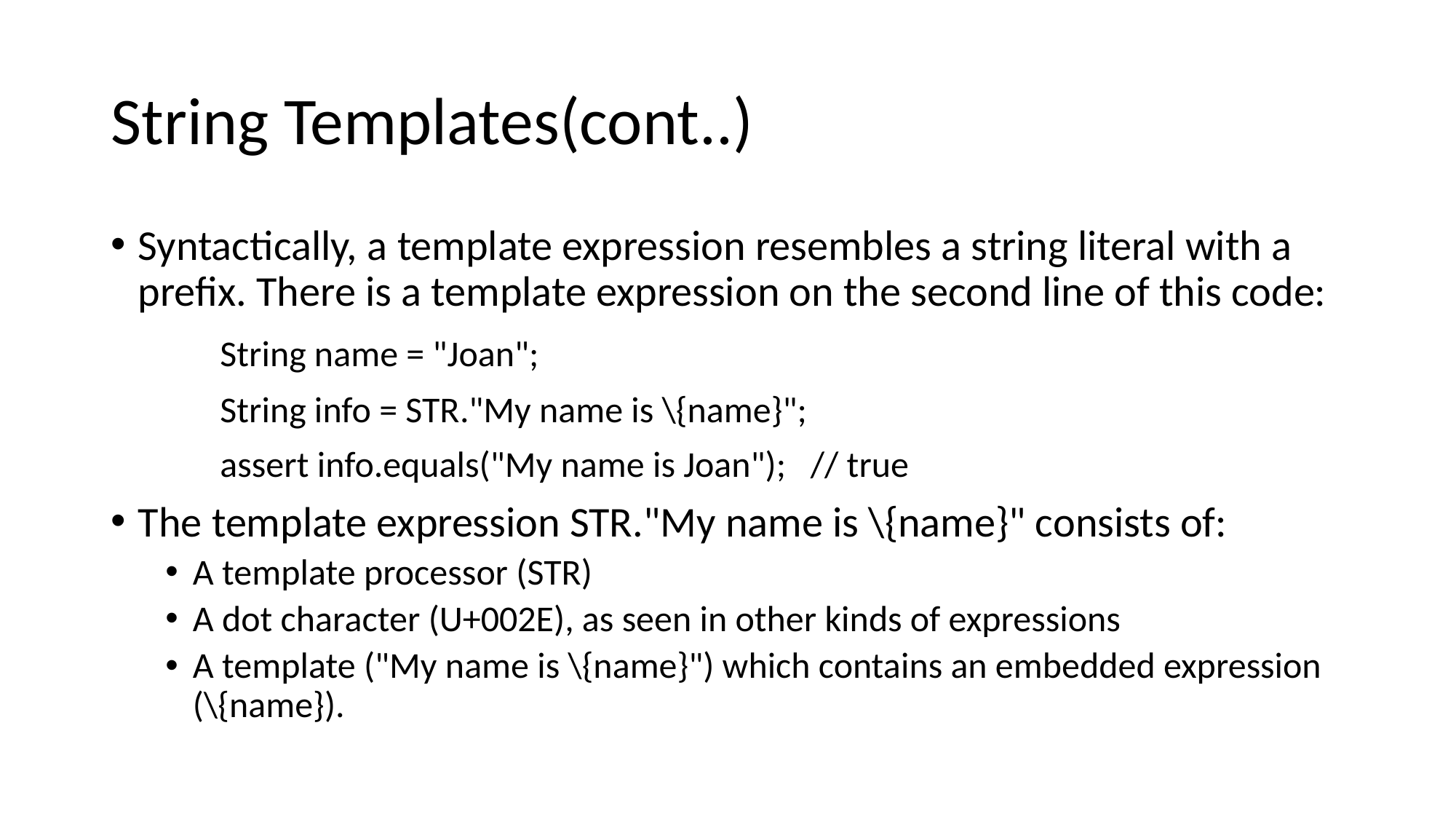

# String Templates(cont..)
Syntactically, a template expression resembles a string literal with a prefix. There is a template expression on the second line of this code:
	String name = "Joan";
	String info = STR."My name is \{name}";
	assert info.equals("My name is Joan");   // true
The template expression STR."My name is \{name}" consists of:
A template processor (STR)
A dot character (U+002E), as seen in other kinds of expressions
A template ("My name is \{name}") which contains an embedded expression (\{name}).